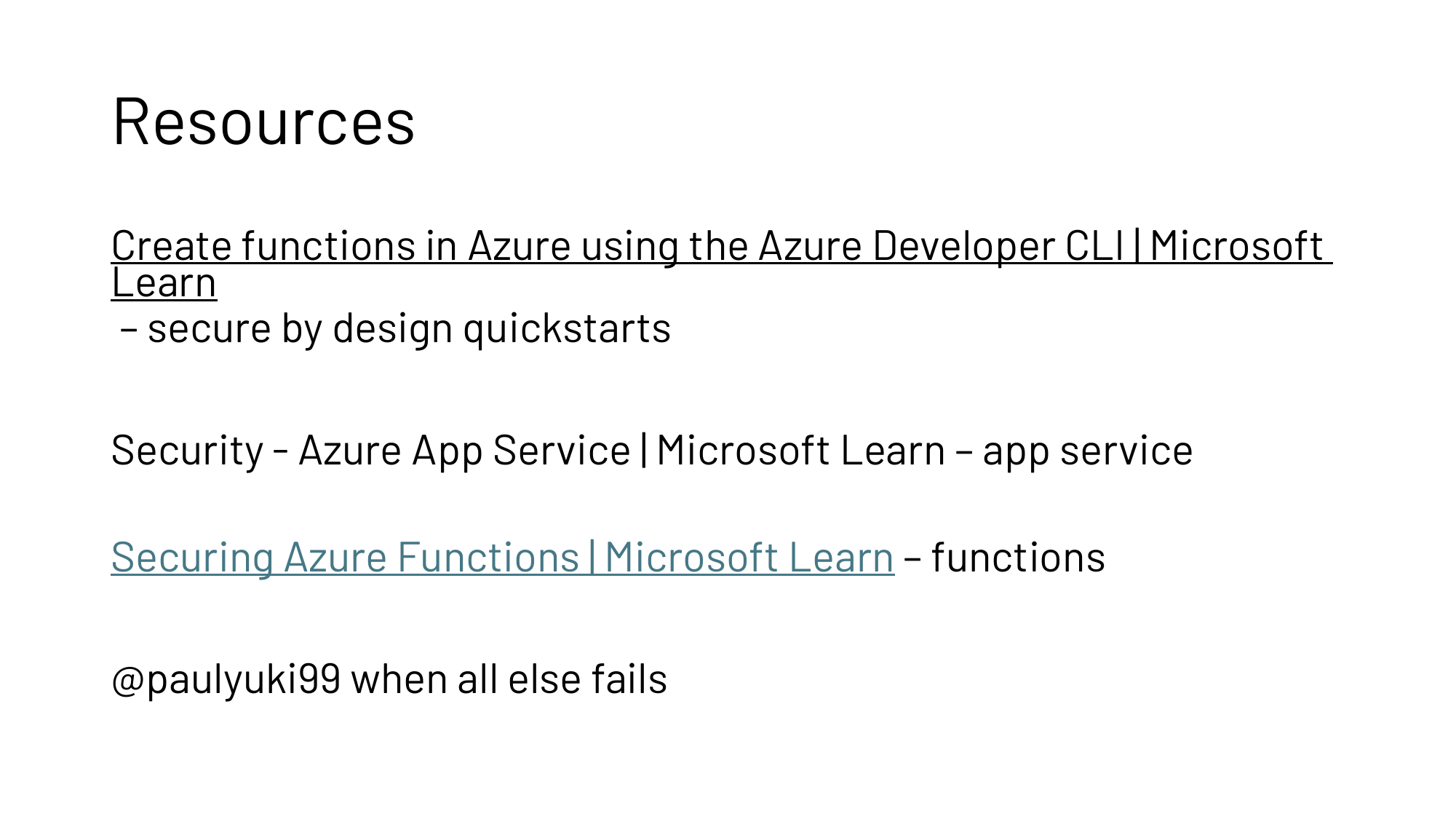

# Resources
Create functions in Azure using the Azure Developer CLI | Microsoft Learn – secure by design quickstarts

Security - Azure App Service | Microsoft Learn – app service
Securing Azure Functions | Microsoft Learn – functions

@paulyuki99 when all else fails